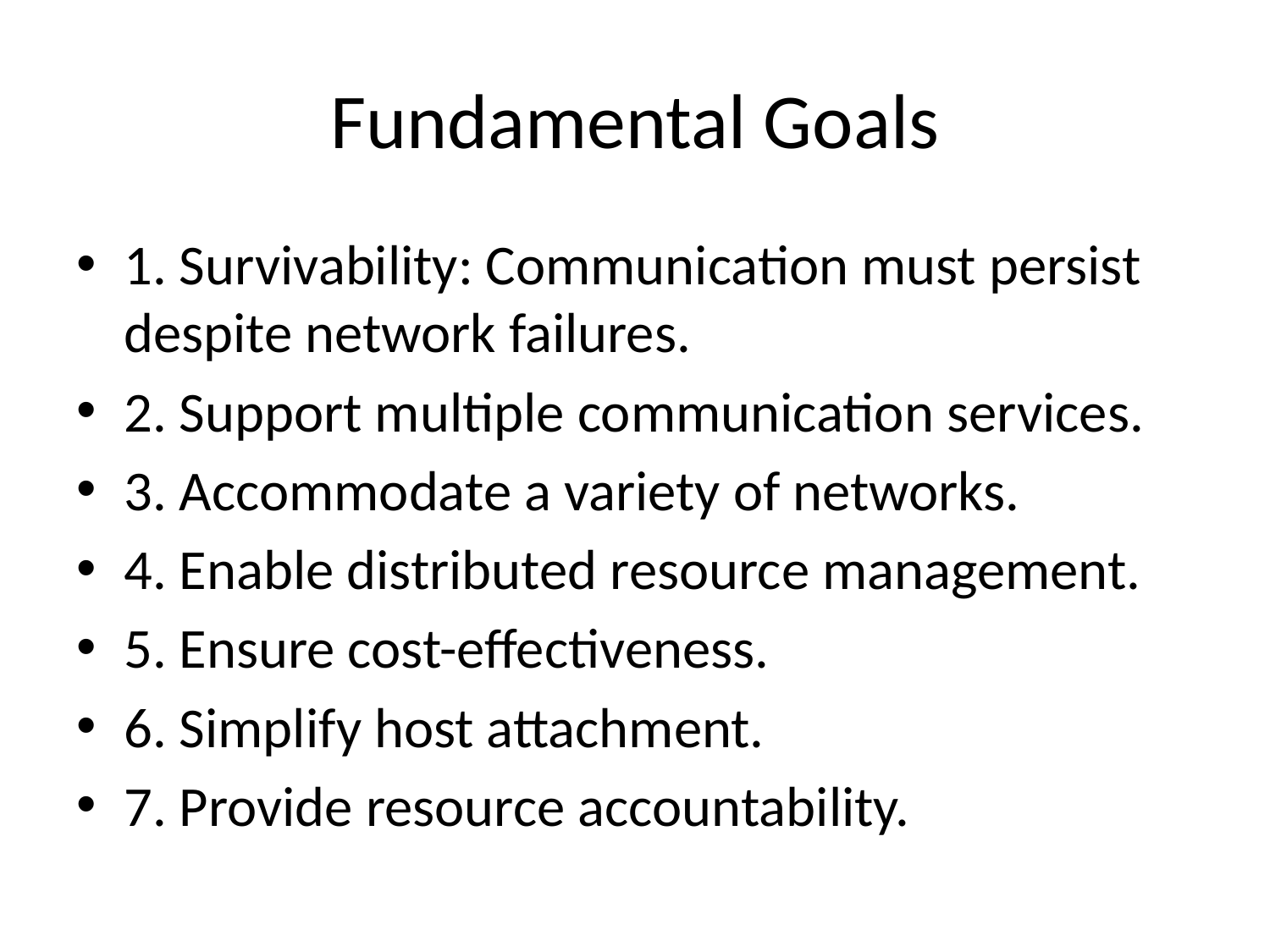

# Fundamental Goals
1. Survivability: Communication must persist despite network failures.
2. Support multiple communication services.
3. Accommodate a variety of networks.
4. Enable distributed resource management.
5. Ensure cost-effectiveness.
6. Simplify host attachment.
7. Provide resource accountability.